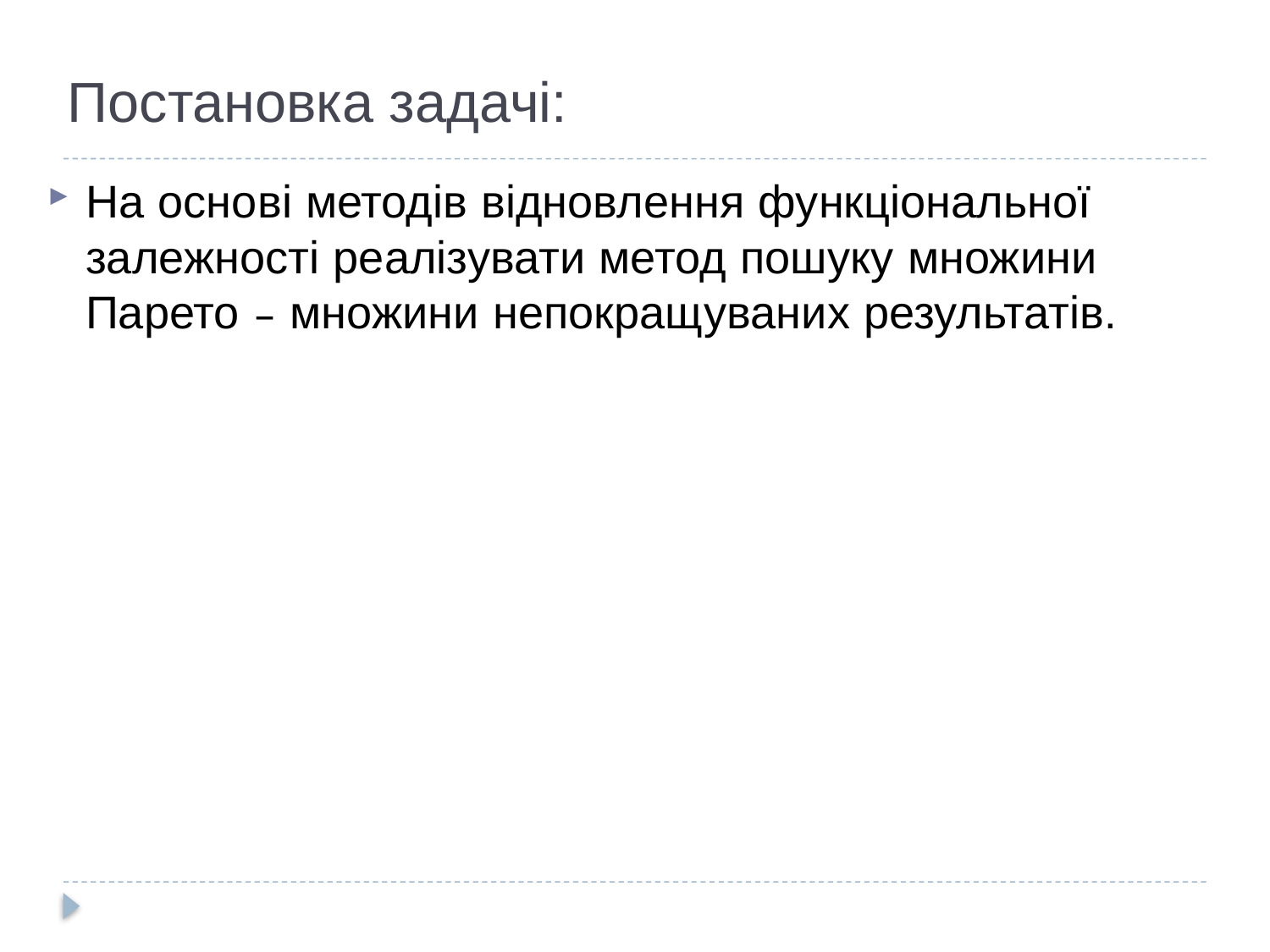

# Постановка задачі:
На основі методів відновлення функціональної залежності реалізувати метод пошуку множини Парето – множини непокращуваних результатів.